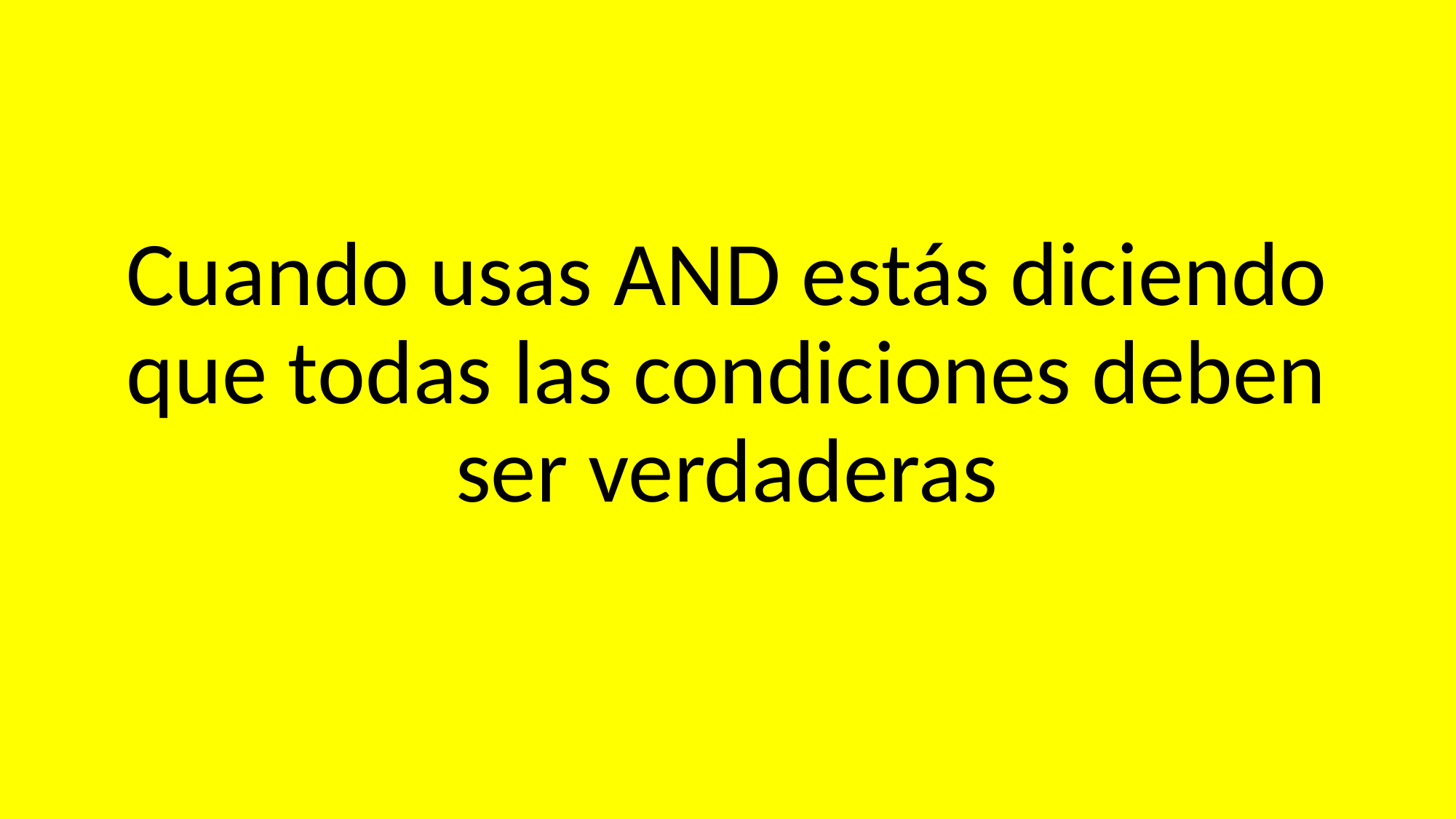

# Cuando usas AND estás diciendo que todas las condiciones deben ser verdaderas